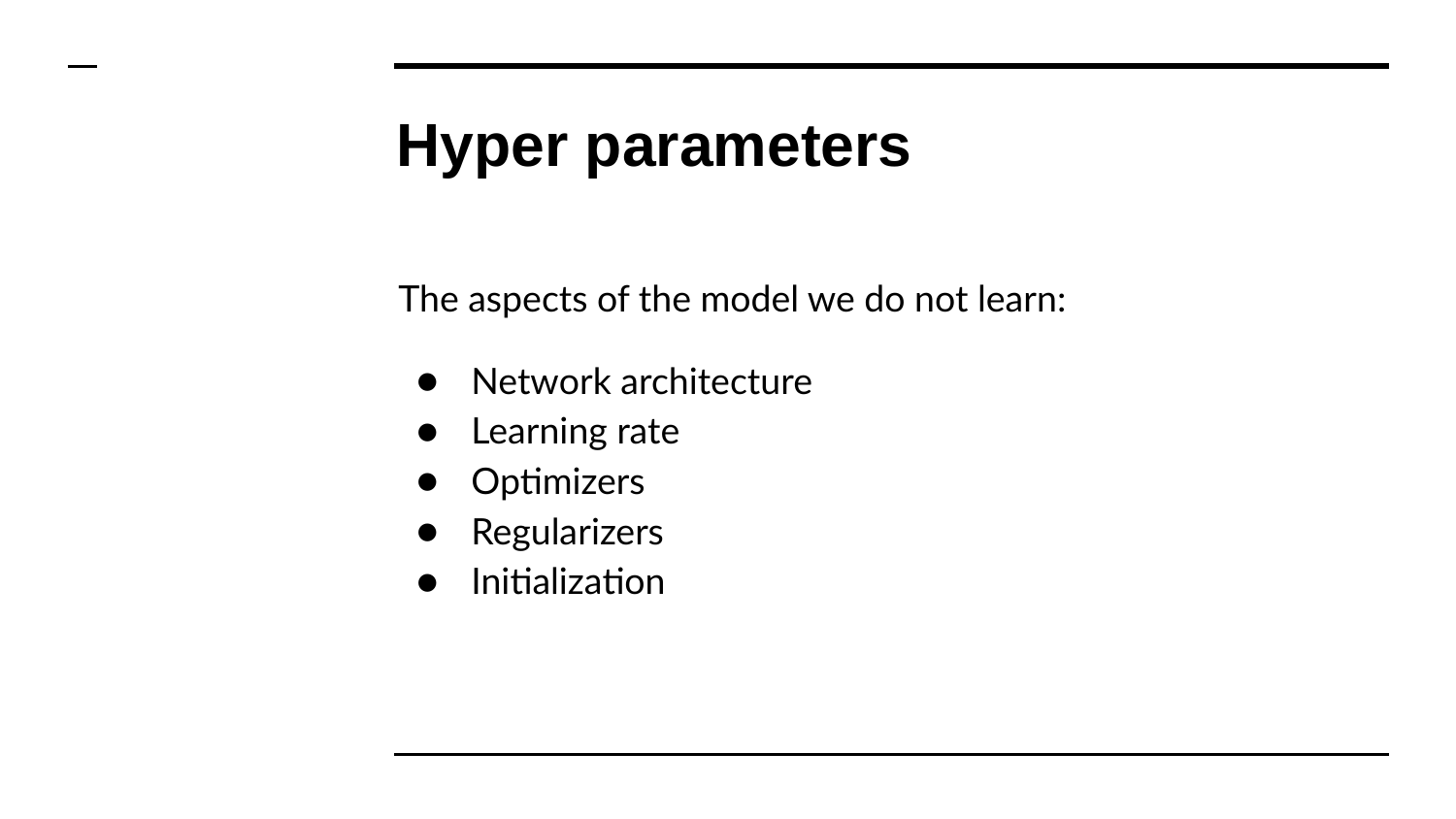

# Hyper parameters
The aspects of the model we do not learn:
Network architecture
Learning rate
Optimizers
Regularizers
Initialization